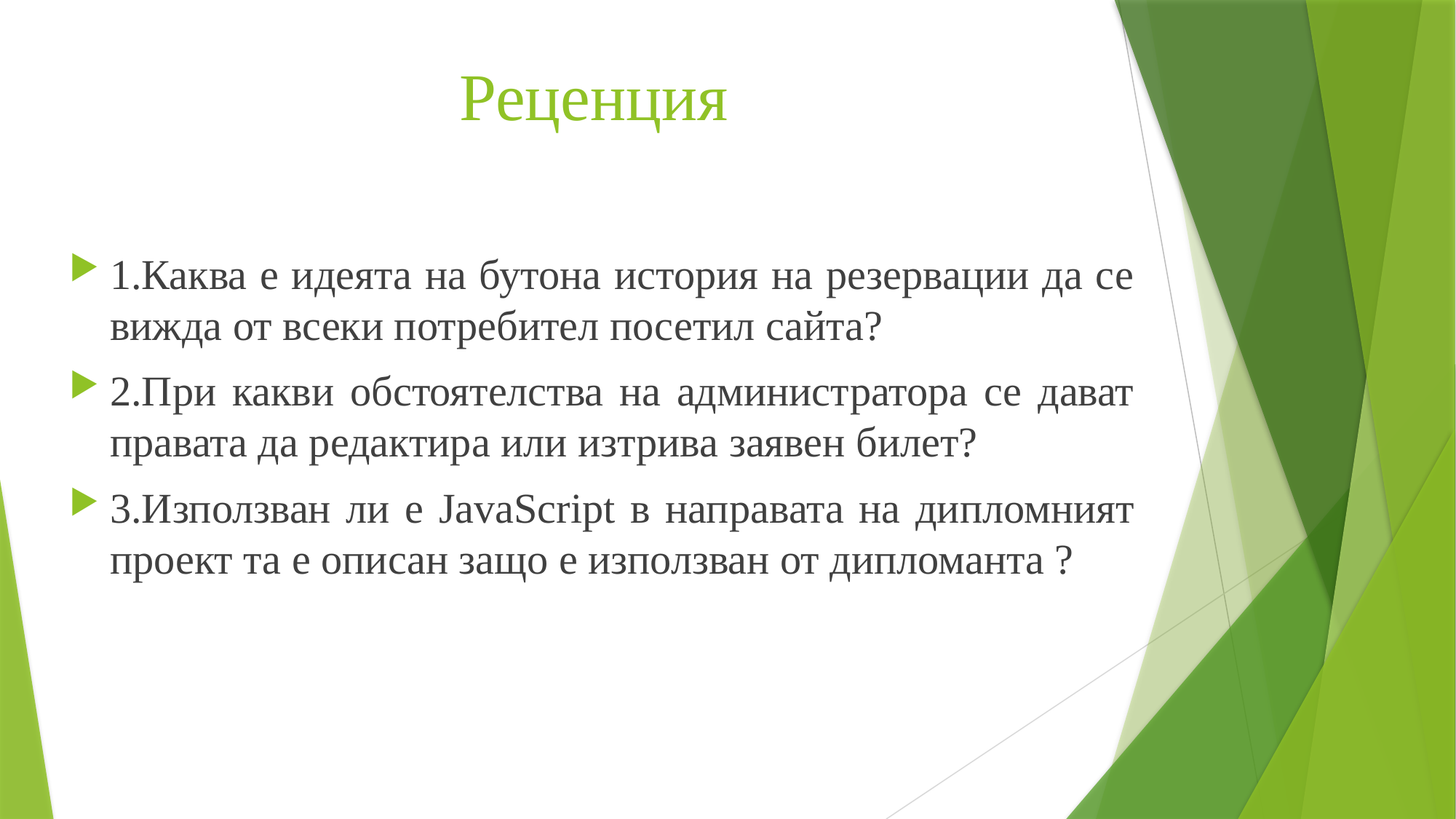

# Реценция
1.Каква е идеята на бутона история на резервации да се вижда от всеки потребител посетил сайта?
2.При какви обстоятелства на администратора се дават правата да редактира или изтрива заявен билет?
3.Използван ли е JavaScript в направата на дипломният проект та е описан защо е използван от дипломанта ?